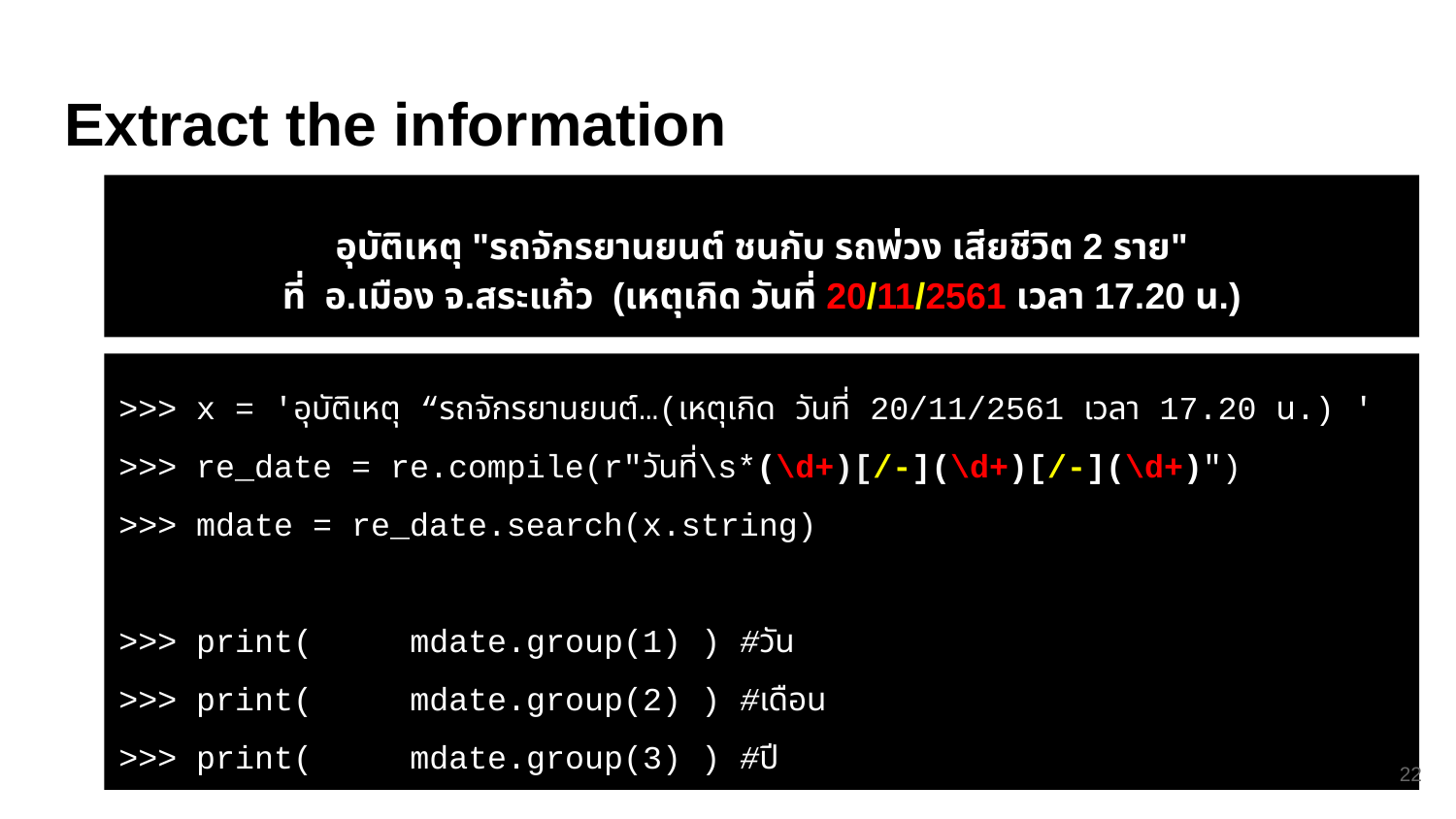

# Extract the information

อุบัติเหตุ "รถจักรยานยนต์ ชนกับ รถพ่วง เสียชีวิต 2 ราย"
ที่  อ.เมือง จ.สระแก้ว  (เหตุเกิด วันที่ 20/11/2561 เวลา 17.20 น.)

>>> x = 'อุบัติเหตุ “รถจักรยานยนต์…(เหตุเกิด วันที่ 20/11/2561 เวลา 17.20 น.) '
>>> re_date = re.compile(r"วันที่\s*(\d+)[/-](\d+)[/-](\d+)")
>>> mdate = re_date.search(x.string)

>>> print(	mdate.group(1)	) #วัน
>>> print(	mdate.group(2)	) #เดือน
>>> print(	mdate.group(3)	) #ปี
22